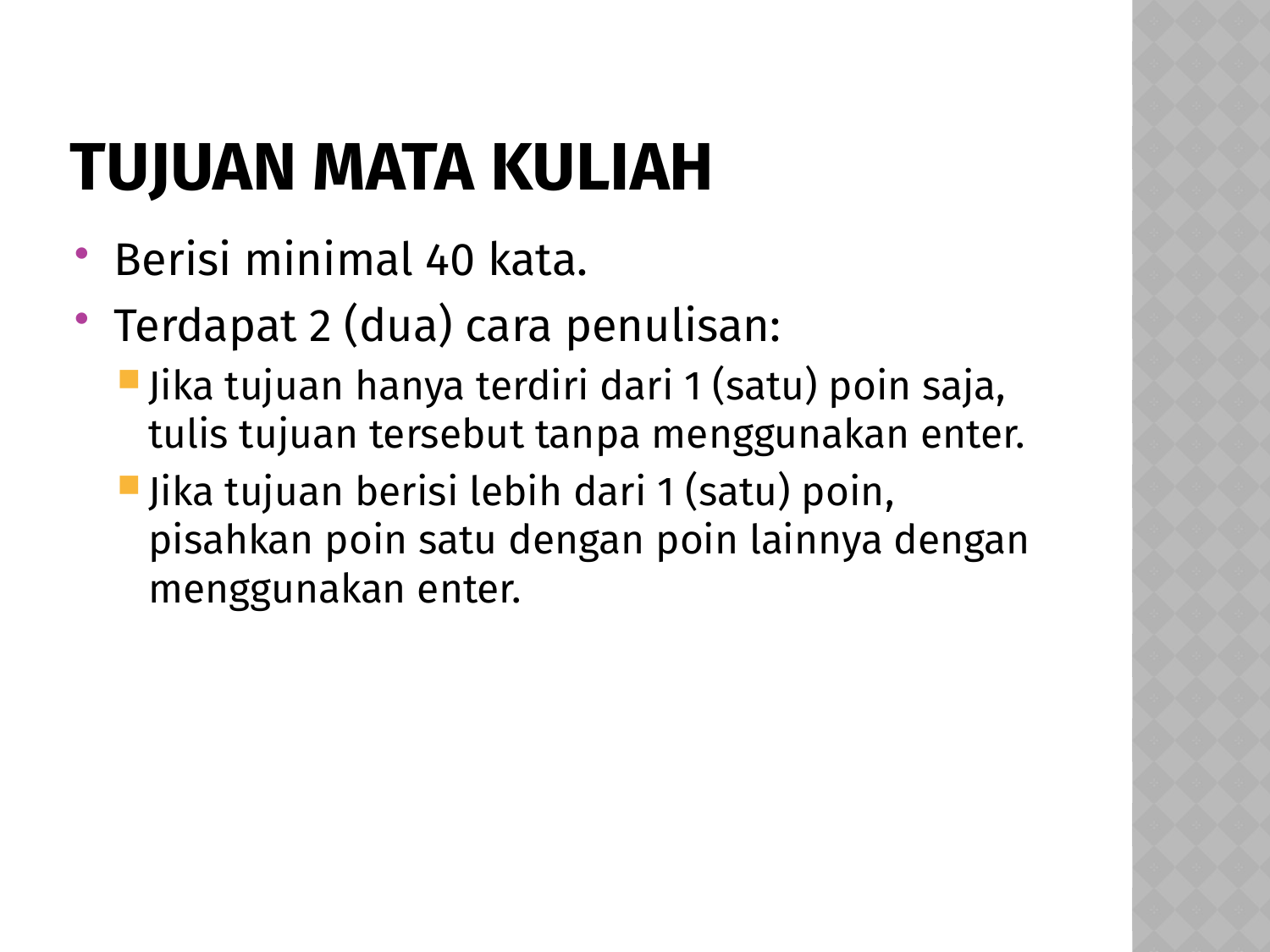

# Tujuan Mata Kuliah
Berisi minimal 40 kata.
Terdapat 2 (dua) cara penulisan:
Jika tujuan hanya terdiri dari 1 (satu) poin saja, tulis tujuan tersebut tanpa menggunakan enter.
Jika tujuan berisi lebih dari 1 (satu) poin, pisahkan poin satu dengan poin lainnya dengan menggunakan enter.